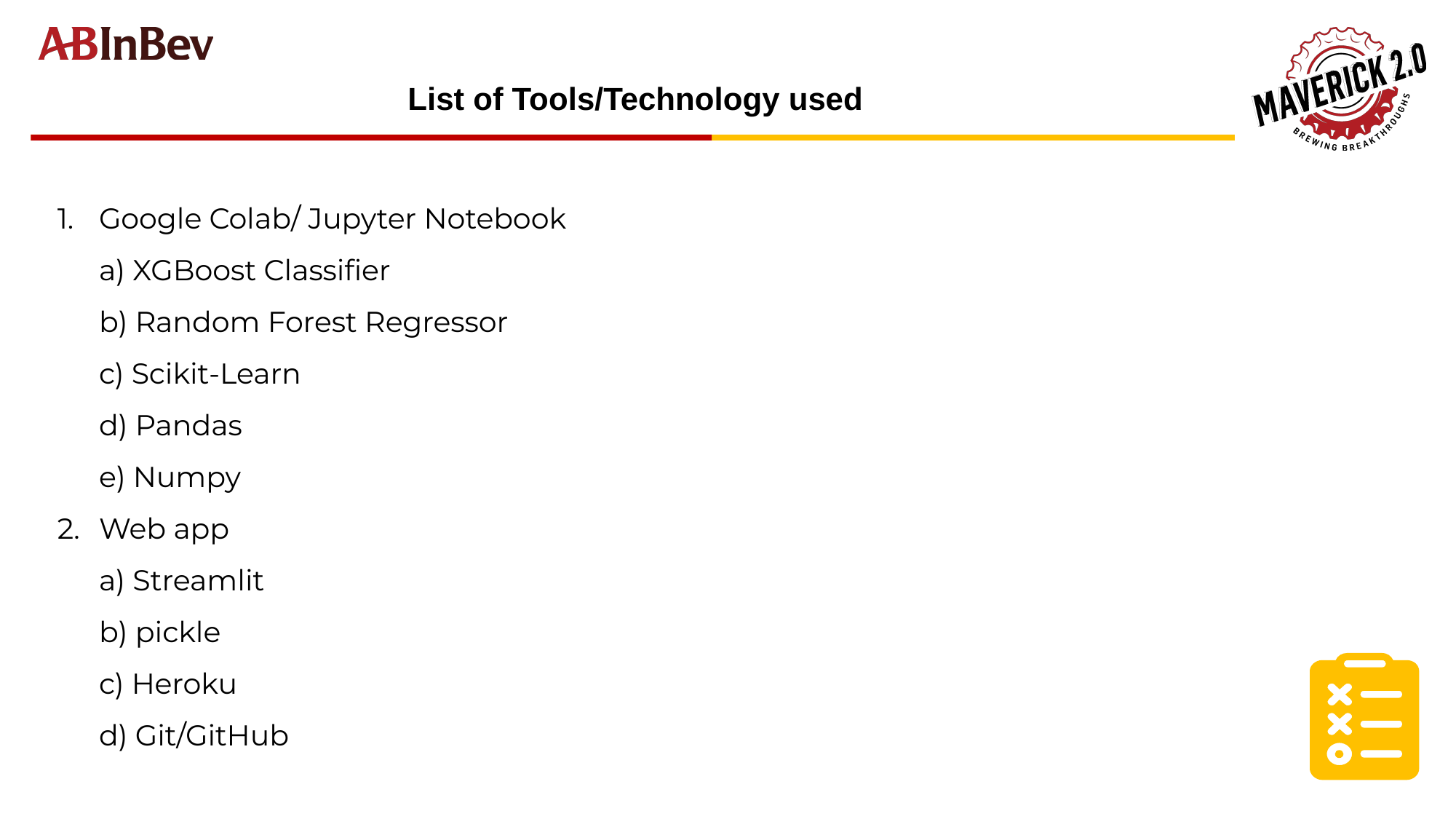

# List of Tools/Technology used

Google Colab/ Jupyter Notebook
a) XGBoost Classifier
b) Random Forest Regressor
c) Scikit-Learn
d) Pandas
e) Numpy
Web app
a) Streamlit
b) pickle
c) Heroku
d) Git/GitHub